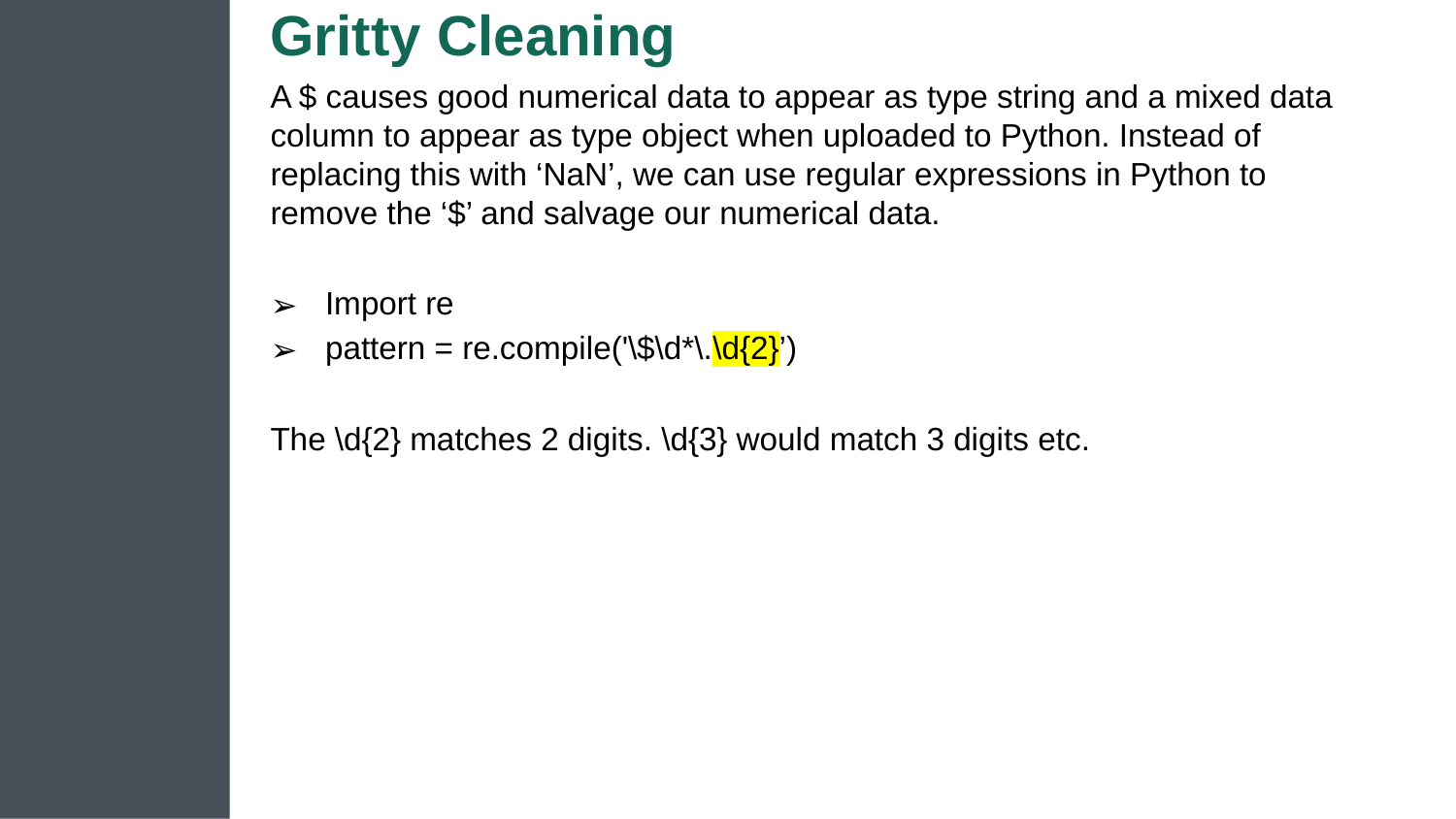

# Gritty Cleaning
A $ causes good numerical data to appear as type string and a mixed data column to appear as type object when uploaded to Python. Instead of replacing this with ‘NaN’, we can use regular expressions in Python to remove the ‘$’ and salvage our numerical data.

Import re
pattern = re.compile('\$\d*\.\d{2}’)

The \d{2} matches 2 digits. \d{3} would match 3 digits etc.